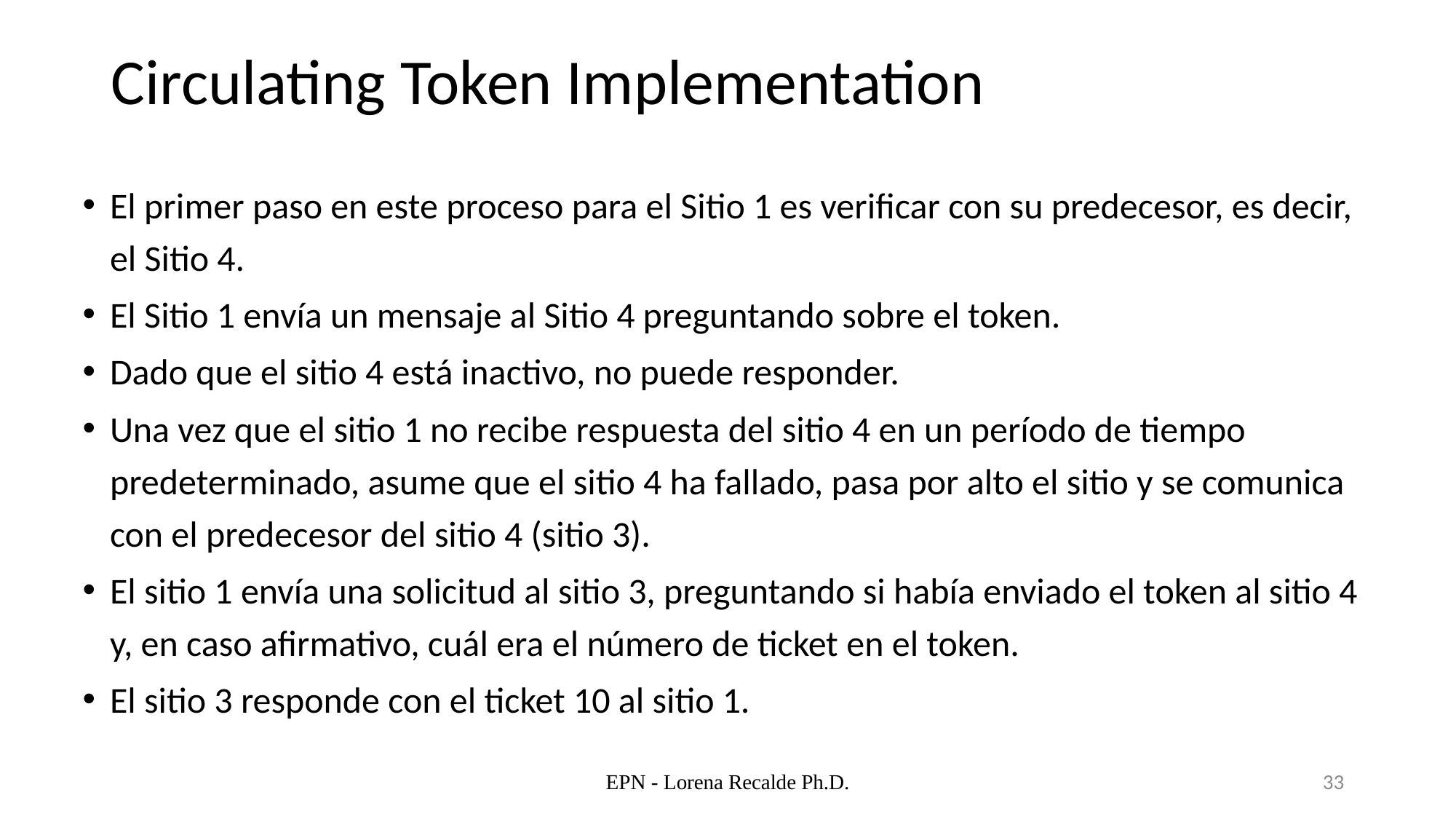

# Circulating Token Implementation
El primer paso en este proceso para el Sitio 1 es verificar con su predecesor, es decir, el Sitio 4.
El Sitio 1 envía un mensaje al Sitio 4 preguntando sobre el token.
Dado que el sitio 4 está inactivo, no puede responder.
Una vez que el sitio 1 no recibe respuesta del sitio 4 en un período de tiempo predeterminado, asume que el sitio 4 ha fallado, pasa por alto el sitio y se comunica con el predecesor del sitio 4 (sitio 3).
El sitio 1 envía una solicitud al sitio 3, preguntando si había enviado el token al sitio 4 y, en caso afirmativo, cuál era el número de ticket en el token.
El sitio 3 responde con el ticket 10 al sitio 1.
EPN - Lorena Recalde Ph.D.
33